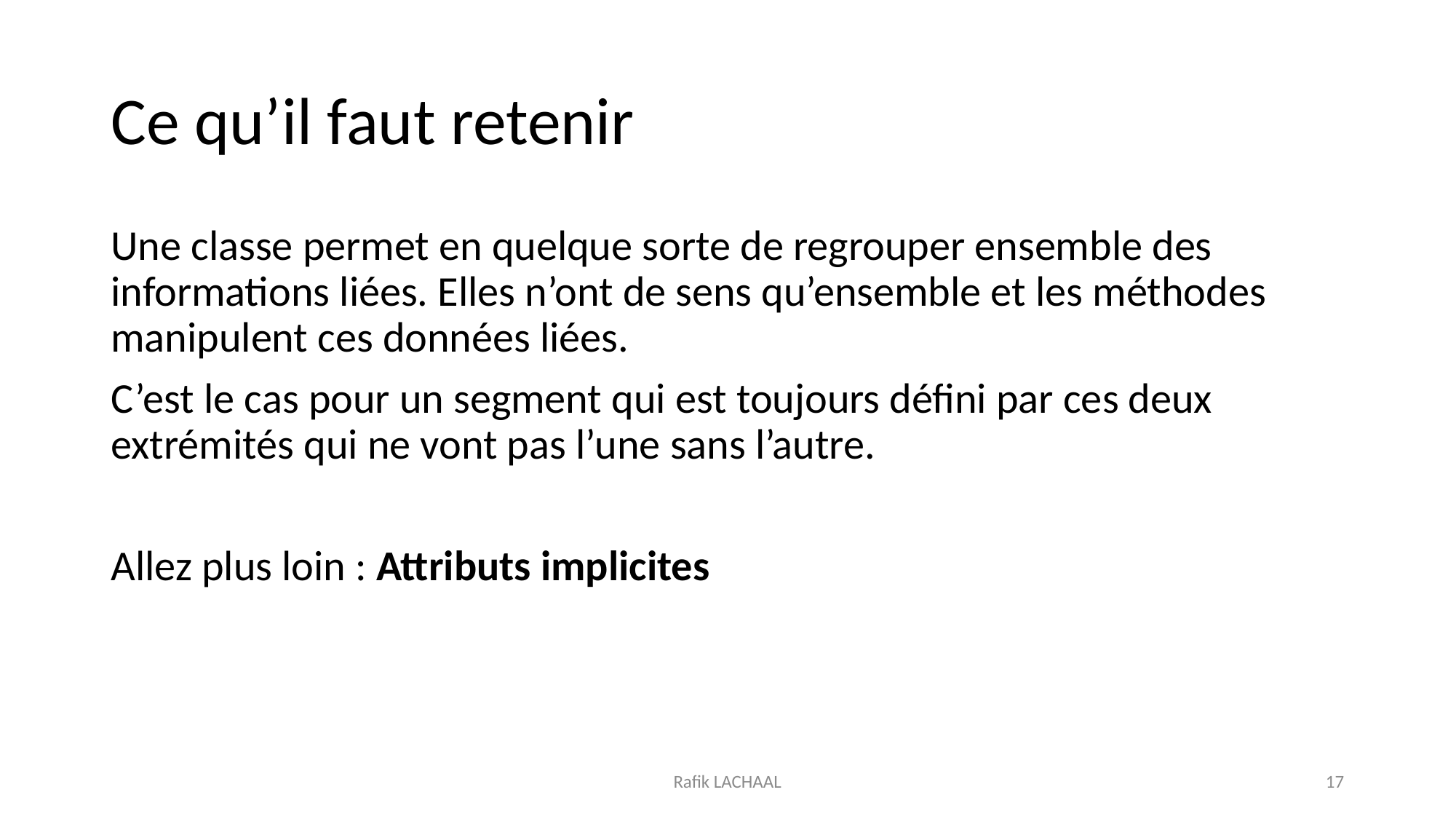

# Ce qu’il faut retenir
Une classe permet en quelque sorte de regrouper ensemble des informations liées. Elles n’ont de sens qu’ensemble et les méthodes manipulent ces données liées.
C’est le cas pour un segment qui est toujours défini par ces deux extrémités qui ne vont pas l’une sans l’autre.

Allez plus loin : Attributs implicites

Rafik LACHAAL
17